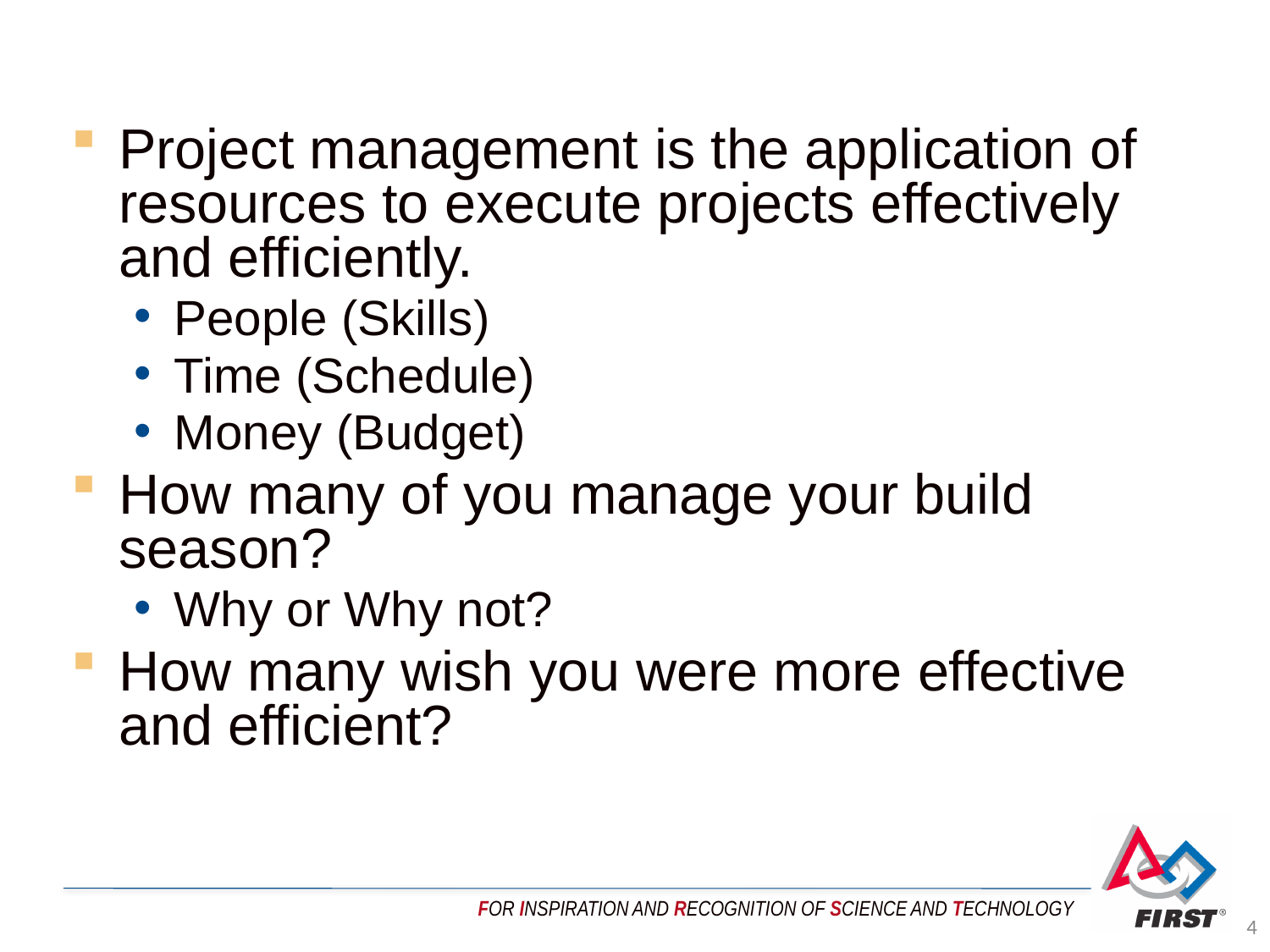

Project management is the application of resources to execute projects effectively and efficiently.
People (Skills)
Time (Schedule)
Money (Budget)
How many of you manage your build season?
Why or Why not?
How many wish you were more effective and efficient?

4